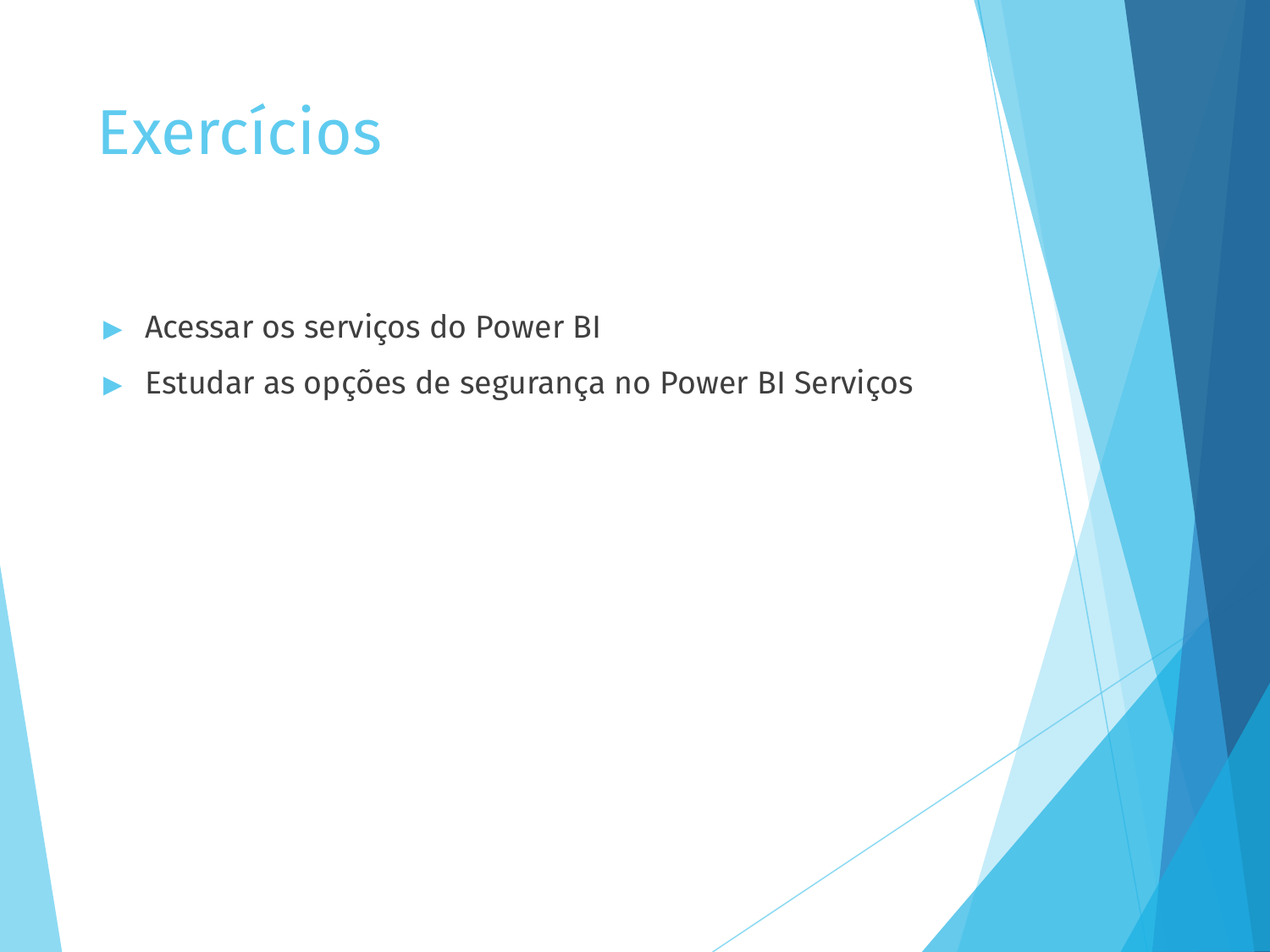

# Exercícios
Acessar os serviços do Power BI
Estudar as opções de segurança no Power BI Serviços